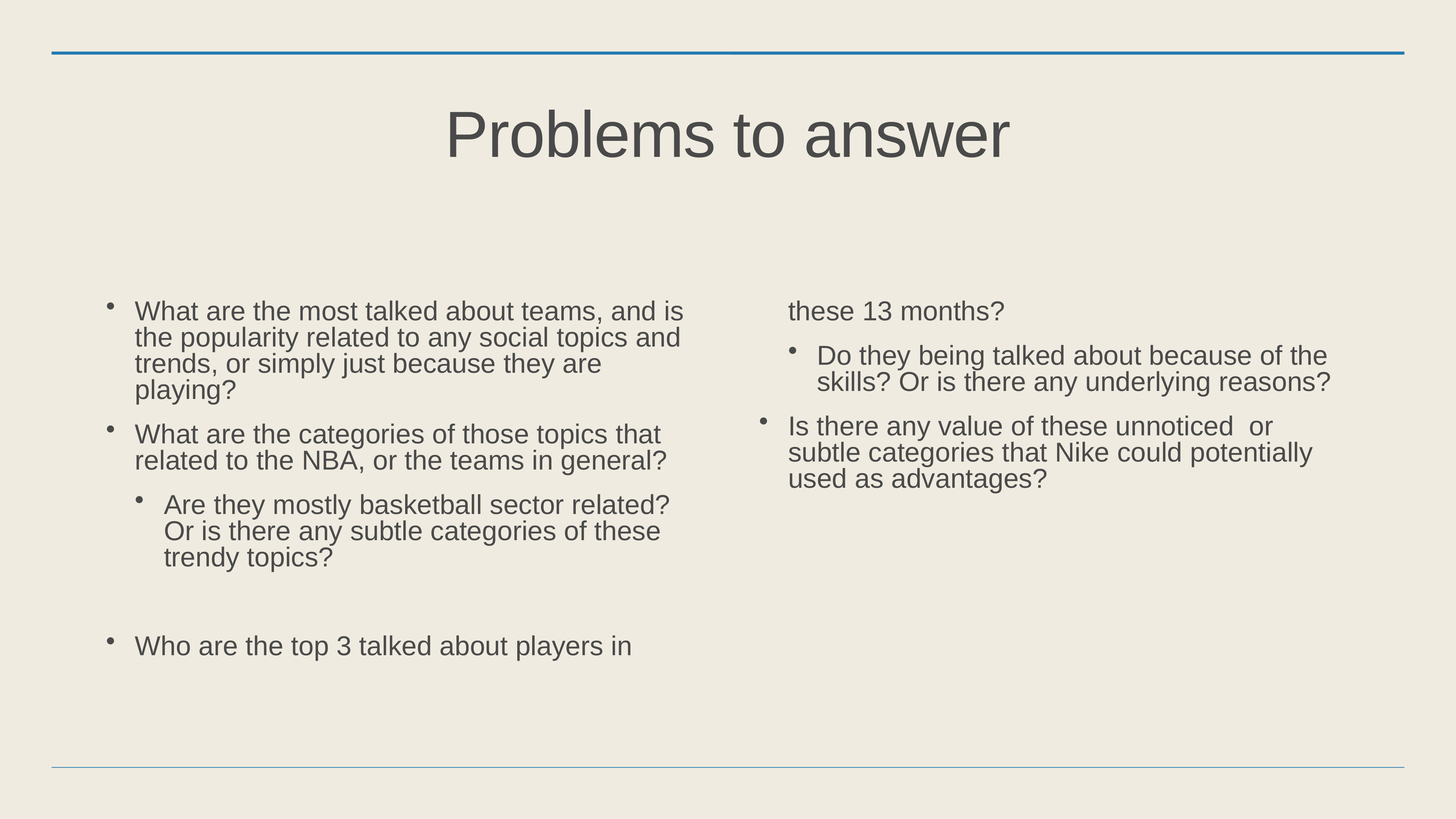

# Problems to answer
What are the most talked about teams, and is the popularity related to any social topics and trends, or simply just because they are playing?
What are the categories of those topics that related to the NBA, or the teams in general?
Are they mostly basketball sector related? Or is there any subtle categories of these trendy topics?

Who are the top 3 talked about players in these 13 months?
Do they being talked about because of the skills? Or is there any underlying reasons?
Is there any value of these unnoticed  or subtle categories that Nike could potentially used as advantages?